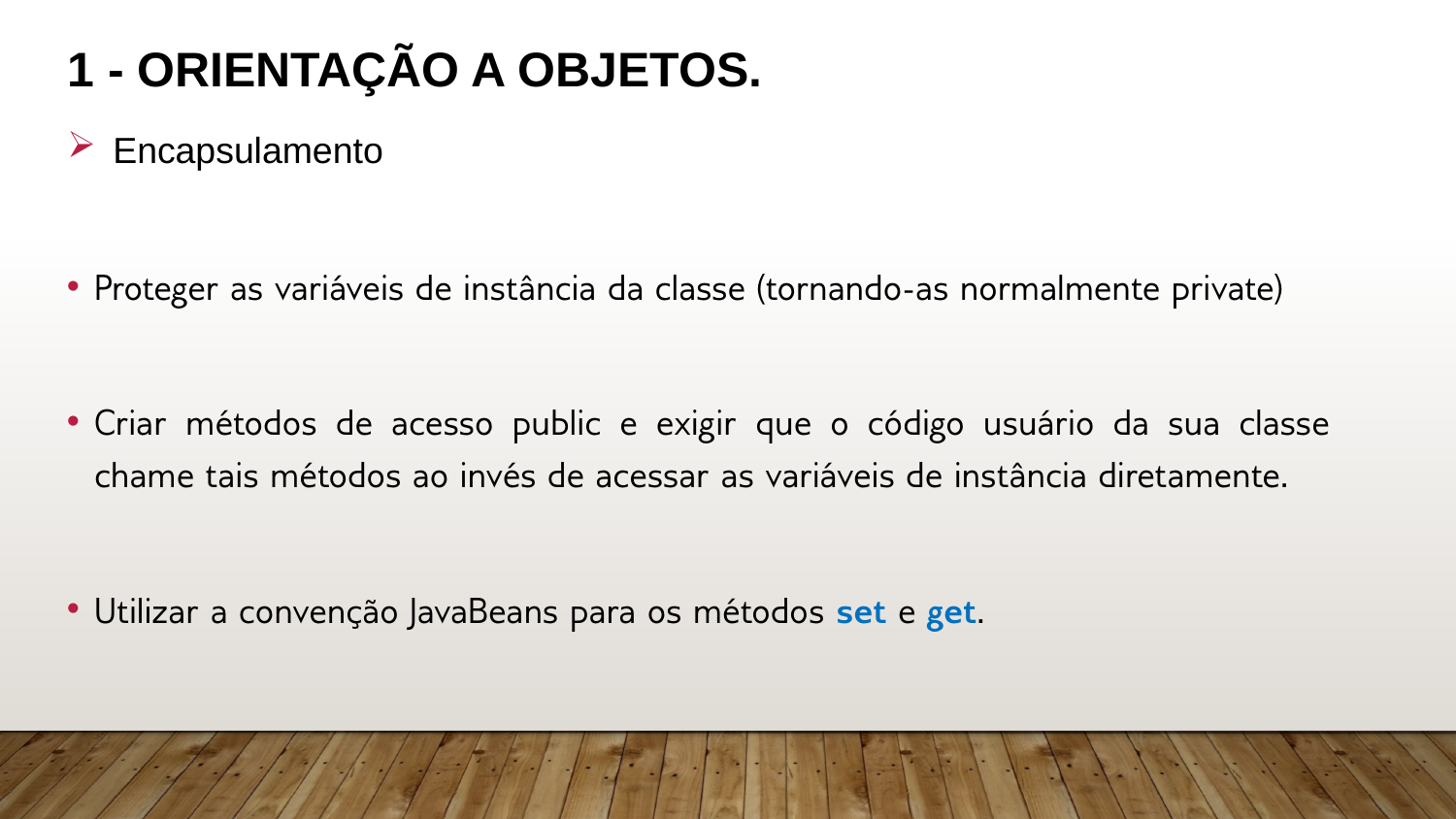

# 1 - Orientação a Objetos.
Encapsulamento

Proteger as variáveis de instância da classe (tornando-as normalmente private)

Criar métodos de acesso public e exigir que o código usuário da sua classe chame tais métodos ao invés de acessar as variáveis de instância diretamente.

Utilizar a convenção JavaBeans para os métodos set e get.